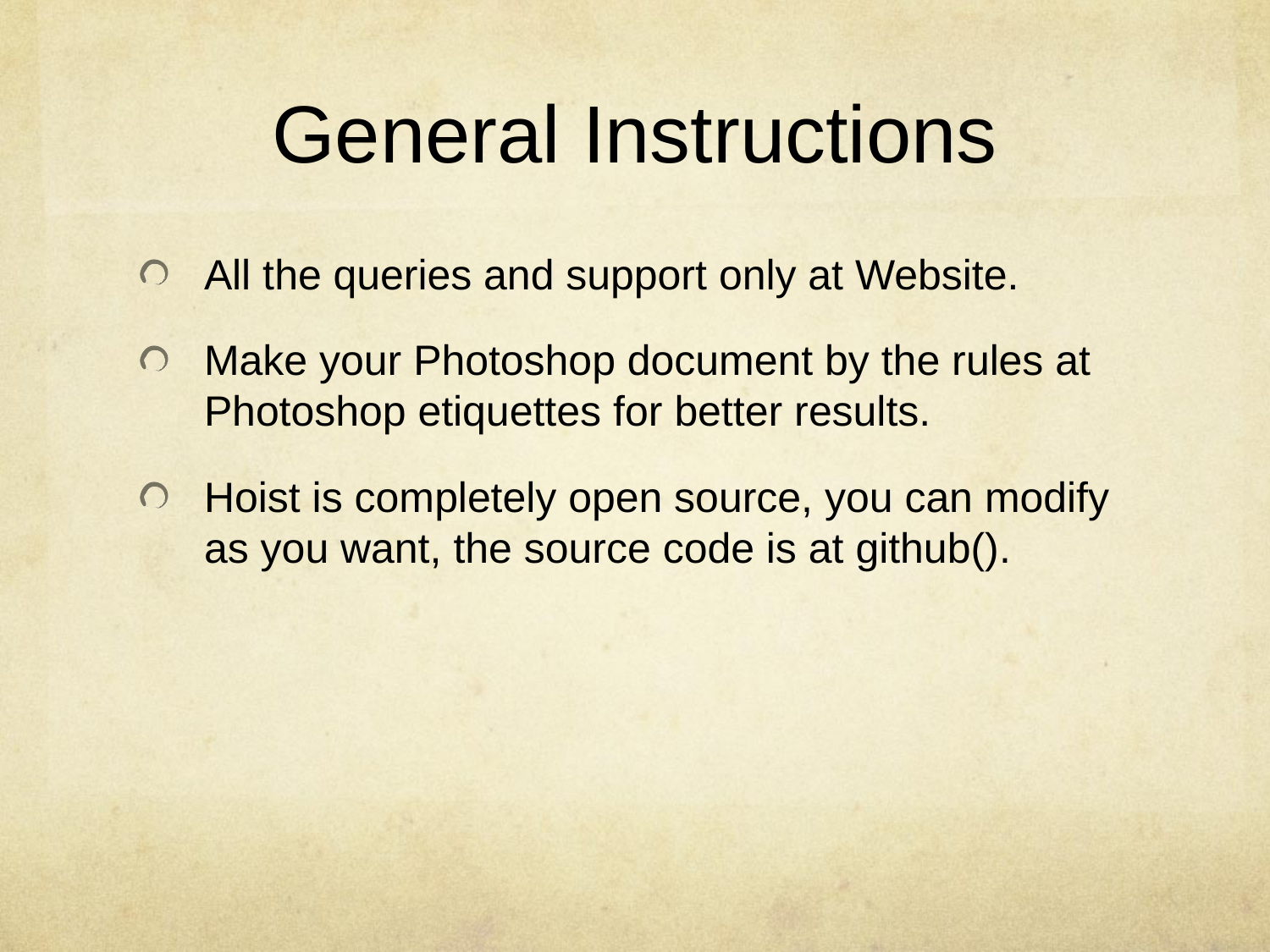

# General Instructions
All the queries and support only at Website.
Make your Photoshop document by the rules at Photoshop etiquettes for better results.
Hoist is completely open source, you can modify as you want, the source code is at github().